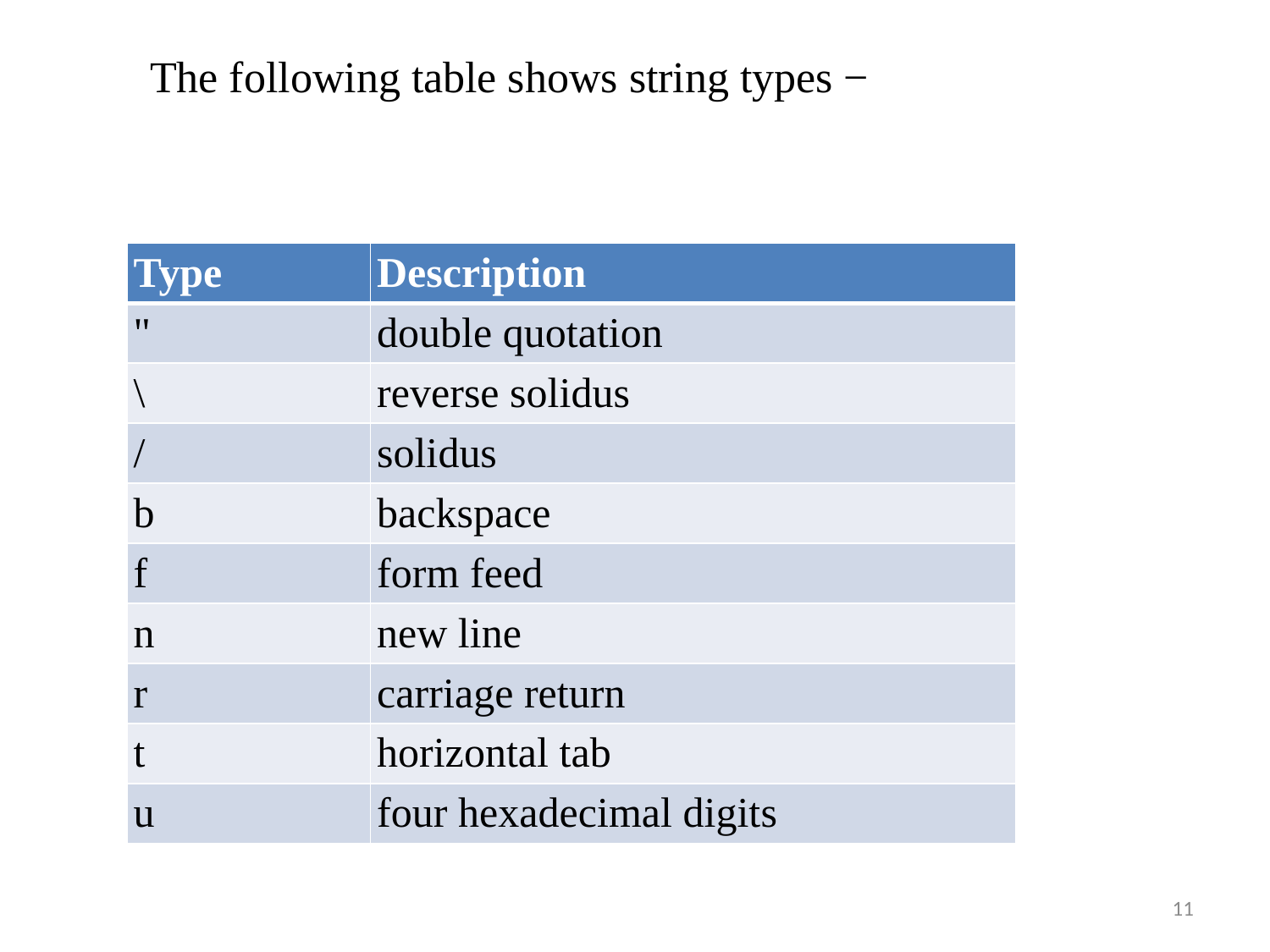

The following table shows string types −
| Type | Description |
| --- | --- |
| " | double quotation |
| \ | reverse solidus |
| / | solidus |
| b | backspace |
| f | form feed |
| n | new line |
| r | carriage return |
| t | horizontal tab |
| u | four hexadecimal digits |
11